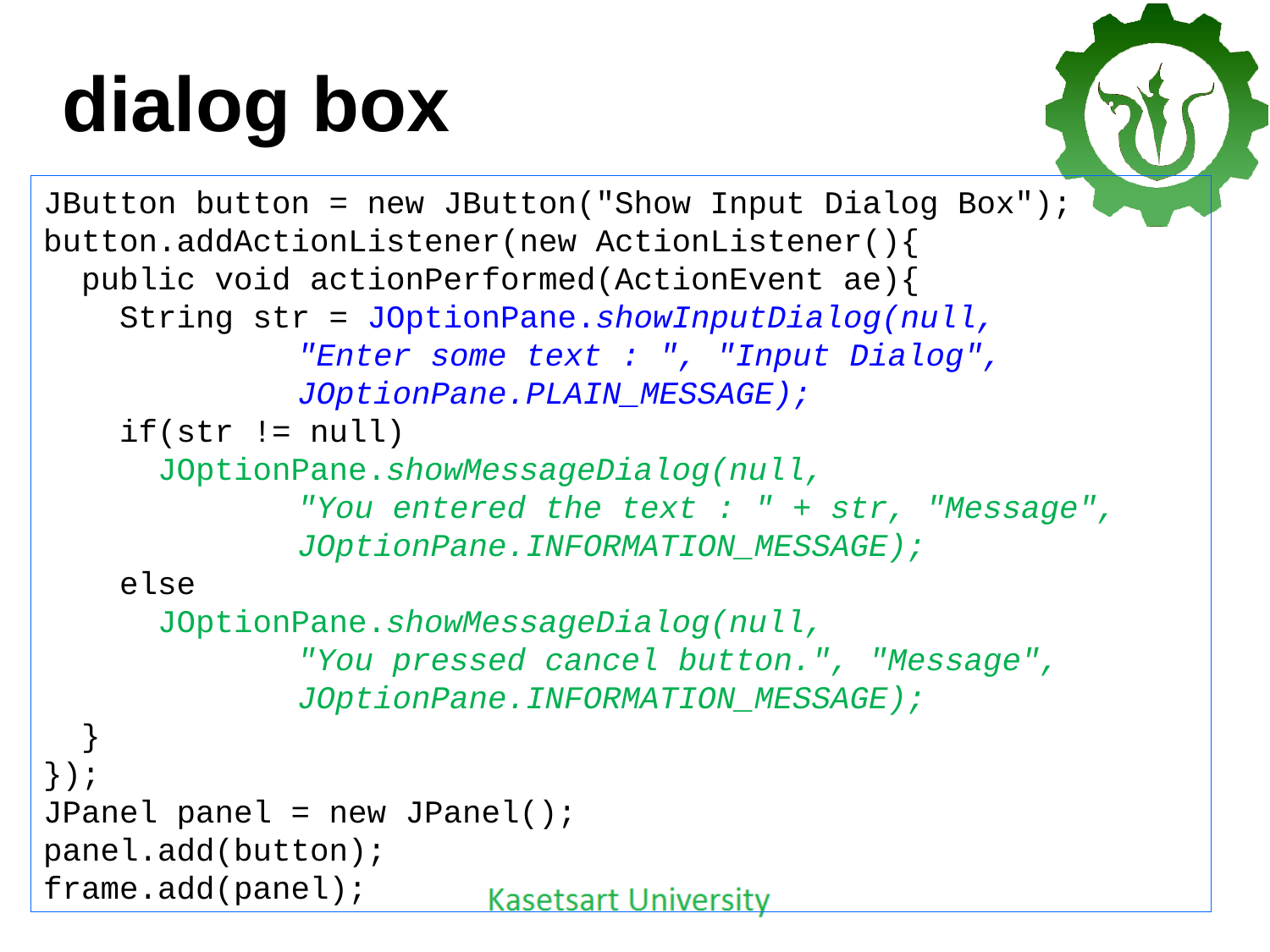

# dialog box
JButton button = new JButton("Show Input Dialog Box");
button.addActionListener(new ActionListener(){
  public void actionPerformed(ActionEvent ae){
    String str = JOptionPane.showInputDialog(null,
		"Enter some text : ", "Input Dialog",
		JOptionPane.PLAIN_MESSAGE);
    if(str != null)
      JOptionPane.showMessageDialog(null,
		"You entered the text : " + str, "Message",
		JOptionPane.INFORMATION_MESSAGE);
    else
      JOptionPane.showMessageDialog(null,
		"You pressed cancel button.", "Message",
		JOptionPane.INFORMATION_MESSAGE);
  }
});
JPanel panel = new JPanel();
panel.add(button);
frame.add(panel);